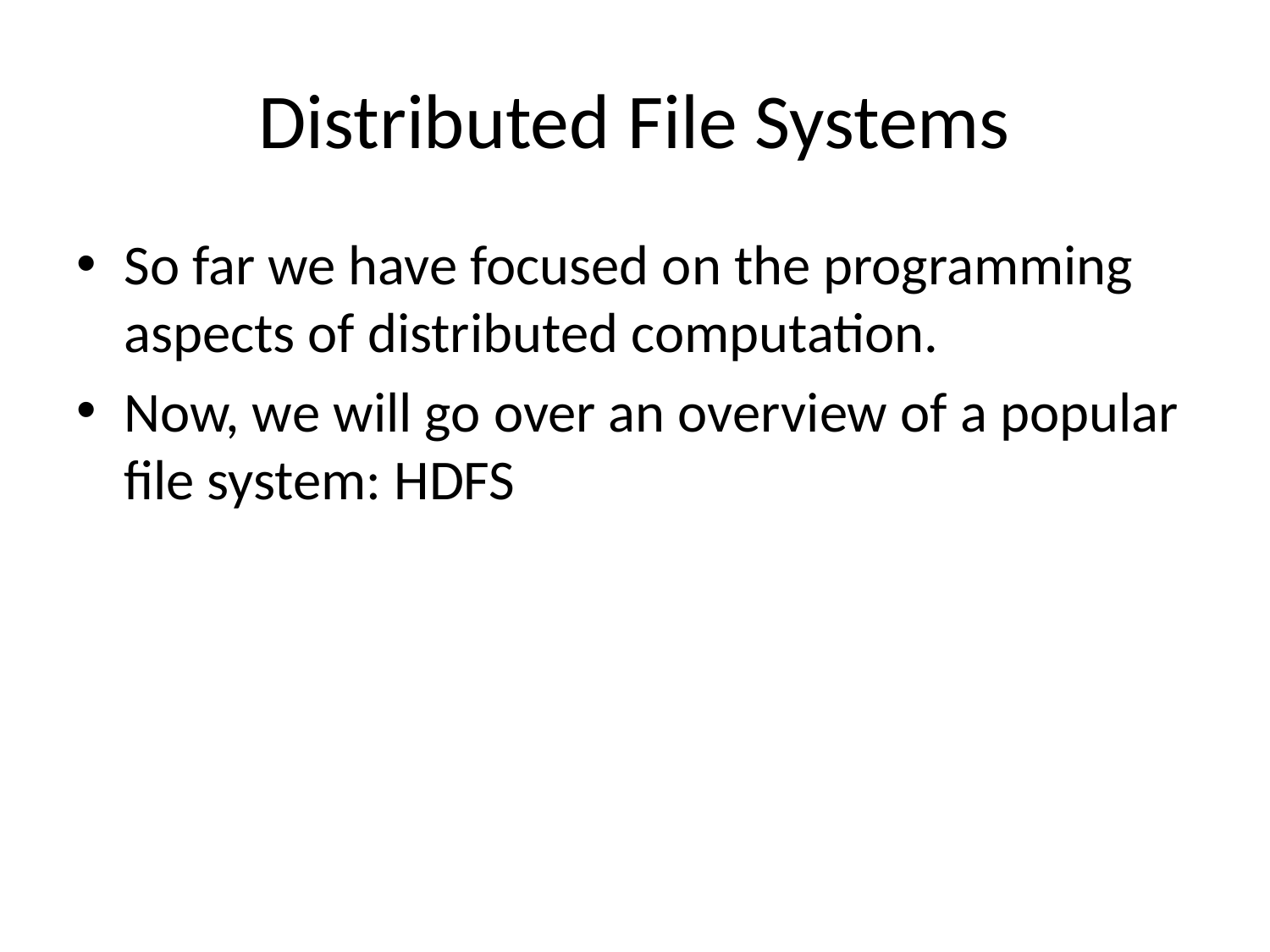

# Distributed File Systems
So far we have focused on the programming aspects of distributed computation.
Now, we will go over an overview of a popular file system: HDFS